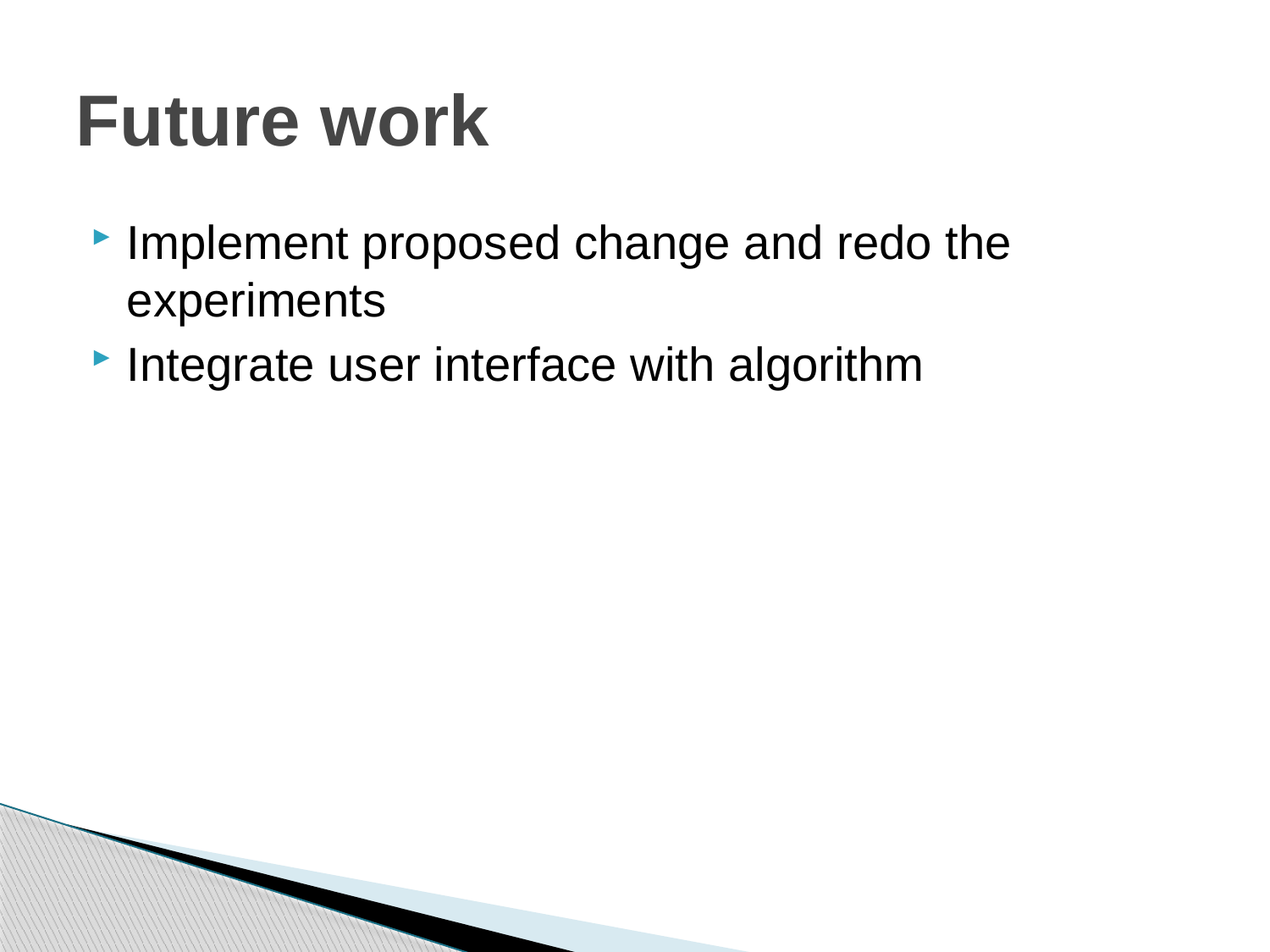

# Future work
Implement proposed change and redo the experiments
Integrate user interface with algorithm